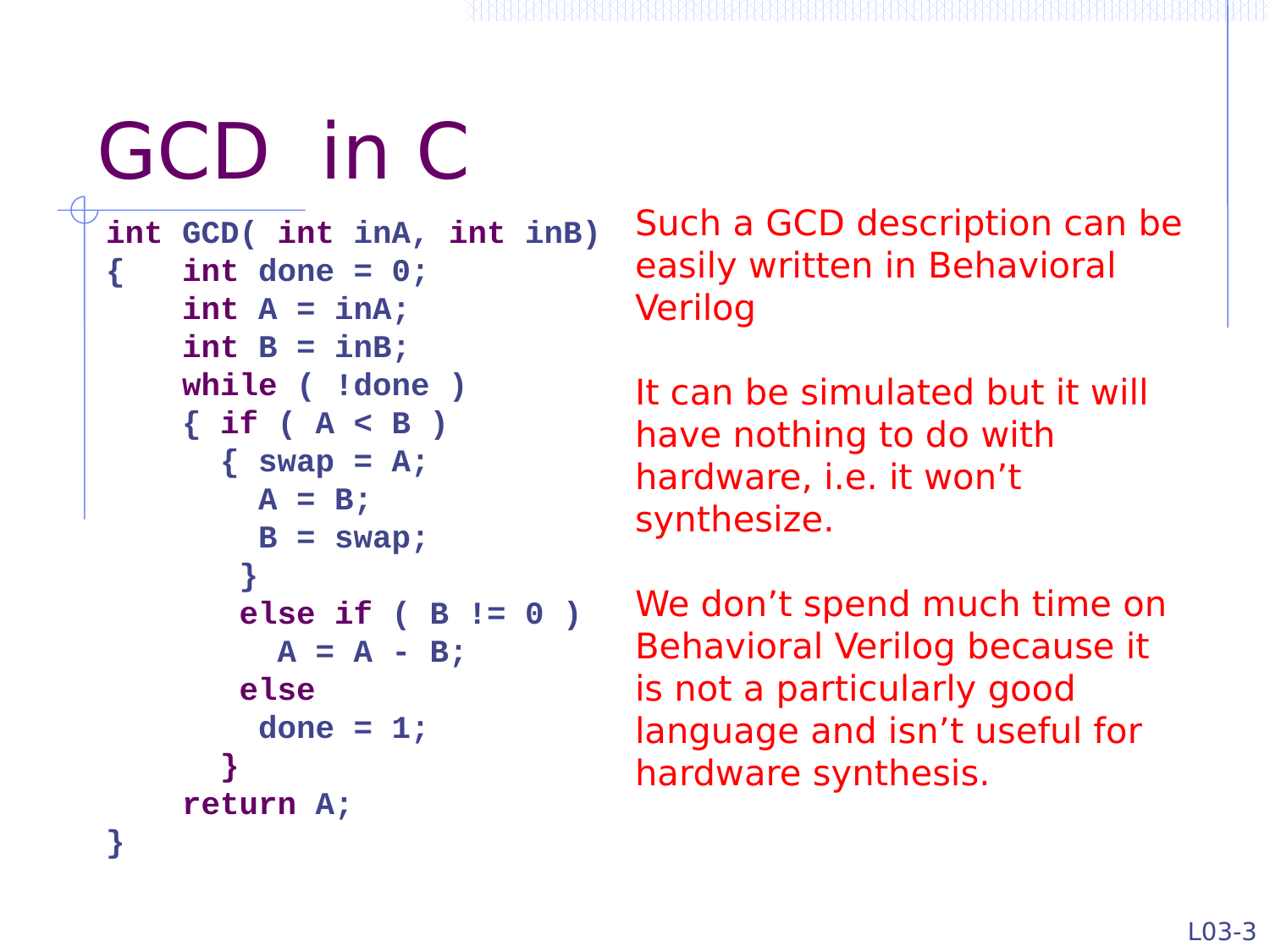

# GCD  in C
Such a GCD description can be easily written in Behavioral Verilog

It can be simulated but it will have nothing to do with hardware, i.e. it won’t synthesize.

We don’t spend much time on
Behavioral Verilog because it
is not a particularly good language and isn’t useful for
hardware synthesis.
int GCD( int inA, int inB)
{   int done = 0;
    int A = inA;
    int B = inB;
    while ( !done )
    { if ( A < B )
      { swap = A;
        A = B;
        B = swap;
       }
       else if ( B != 0 )
         A = A - B;
       else
        done = 1;
      }
    return A;
}
L03-3